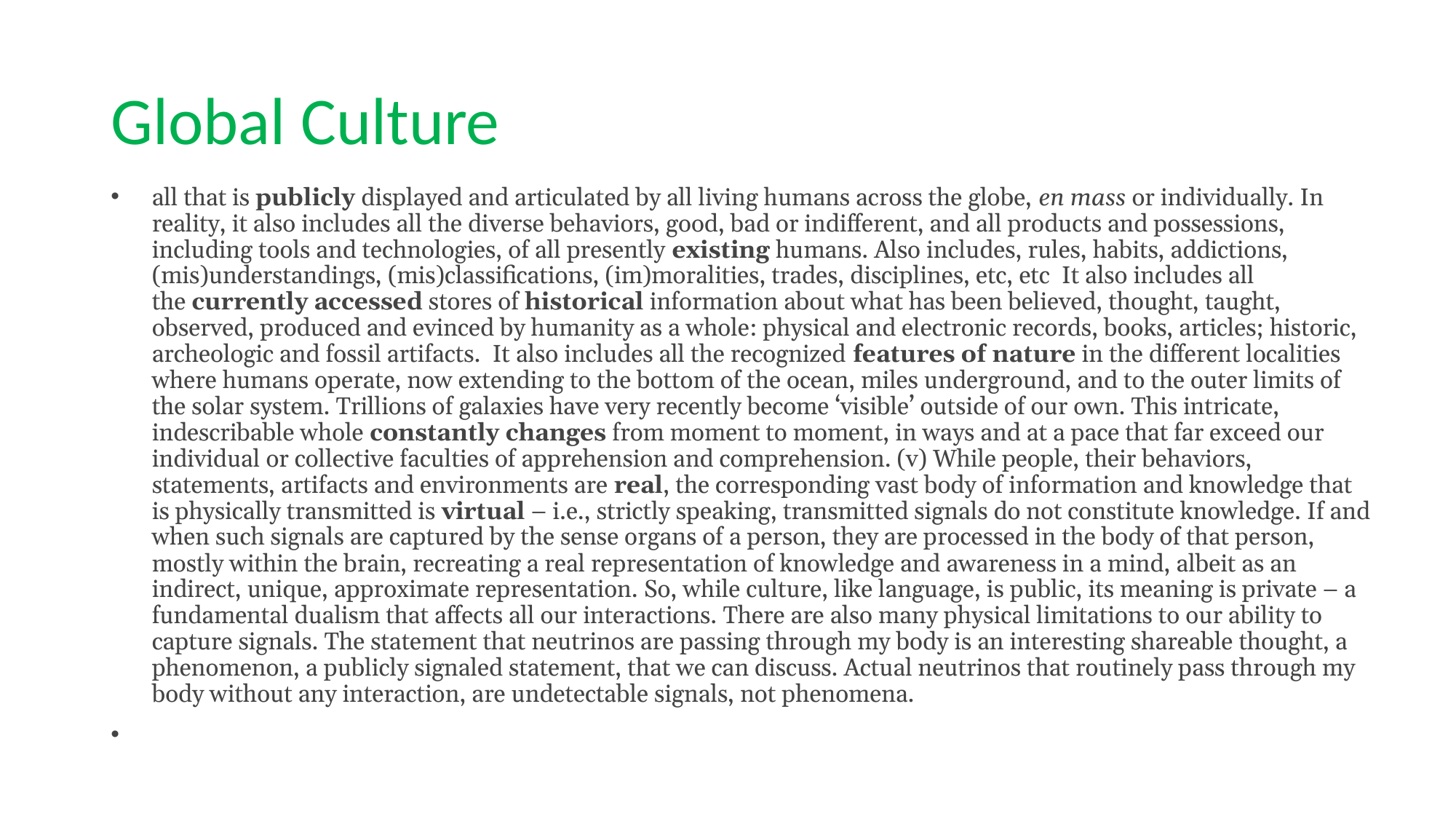

# Global Culture
all that is publicly displayed and articulated by all living humans across the globe, en mass or individually. In reality, it also includes all the diverse behaviors, good, bad or indifferent, and all products and possessions, including tools and technologies, of all presently existing humans. Also includes, rules, habits, addictions, (mis)understandings, (mis)classifications, (im)moralities, trades, disciplines, etc, etc  It also includes all the currently accessed stores of historical information about what has been believed, thought, taught, observed, produced and evinced by humanity as a whole: physical and electronic records, books, articles; historic, archeologic and fossil artifacts.  It also includes all the recognized features of nature in the different localities where humans operate, now extending to the bottom of the ocean, miles underground, and to the outer limits of the solar system. Trillions of galaxies have very recently become ‘visible’ outside of our own. This intricate, indescribable whole constantly changes from moment to moment, in ways and at a pace that far exceed our individual or collective faculties of apprehension and comprehension. (v) While people, their behaviors, statements, artifacts and environments are real, the corresponding vast body of information and knowledge that is physically transmitted is virtual – i.e., strictly speaking, transmitted signals do not constitute knowledge. If and when such signals are captured by the sense organs of a person, they are processed in the body of that person, mostly within the brain, recreating a real representation of knowledge and awareness in a mind, albeit as an indirect, unique, approximate representation. So, while culture, like language, is public, its meaning is private – a fundamental dualism that affects all our interactions. There are also many physical limitations to our ability to capture signals. The statement that neutrinos are passing through my body is an interesting shareable thought, a phenomenon, a publicly signaled statement, that we can discuss. Actual neutrinos that routinely pass through my body without any interaction, are undetectable signals, not phenomena.